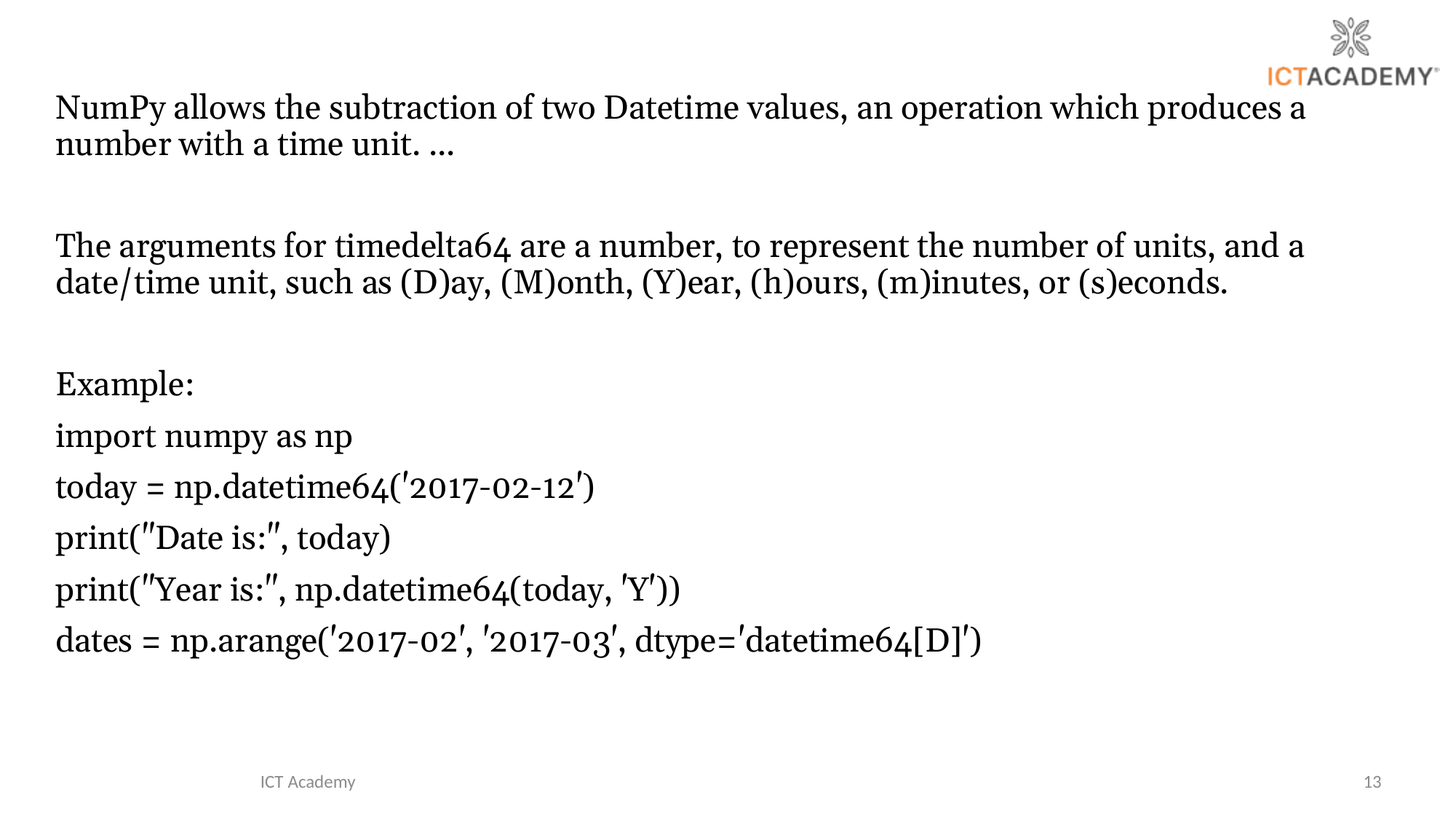

NumPy allows the subtraction of two Datetime values, an operation which produces a number with a time unit. ...

The arguments for timedelta64 are a number, to represent the number of units, and a date/time unit, such as (D)ay, (M)onth, (Y)ear, (h)ours, (m)inutes, or (s)econds.

Example:
import numpy as np
today = np.datetime64('2017-02-12')
print("Date is:", today)
print("Year is:", np.datetime64(today, 'Y'))
dates = np.arange('2017-02', '2017-03', dtype='datetime64[D]')

ICT Academy
13